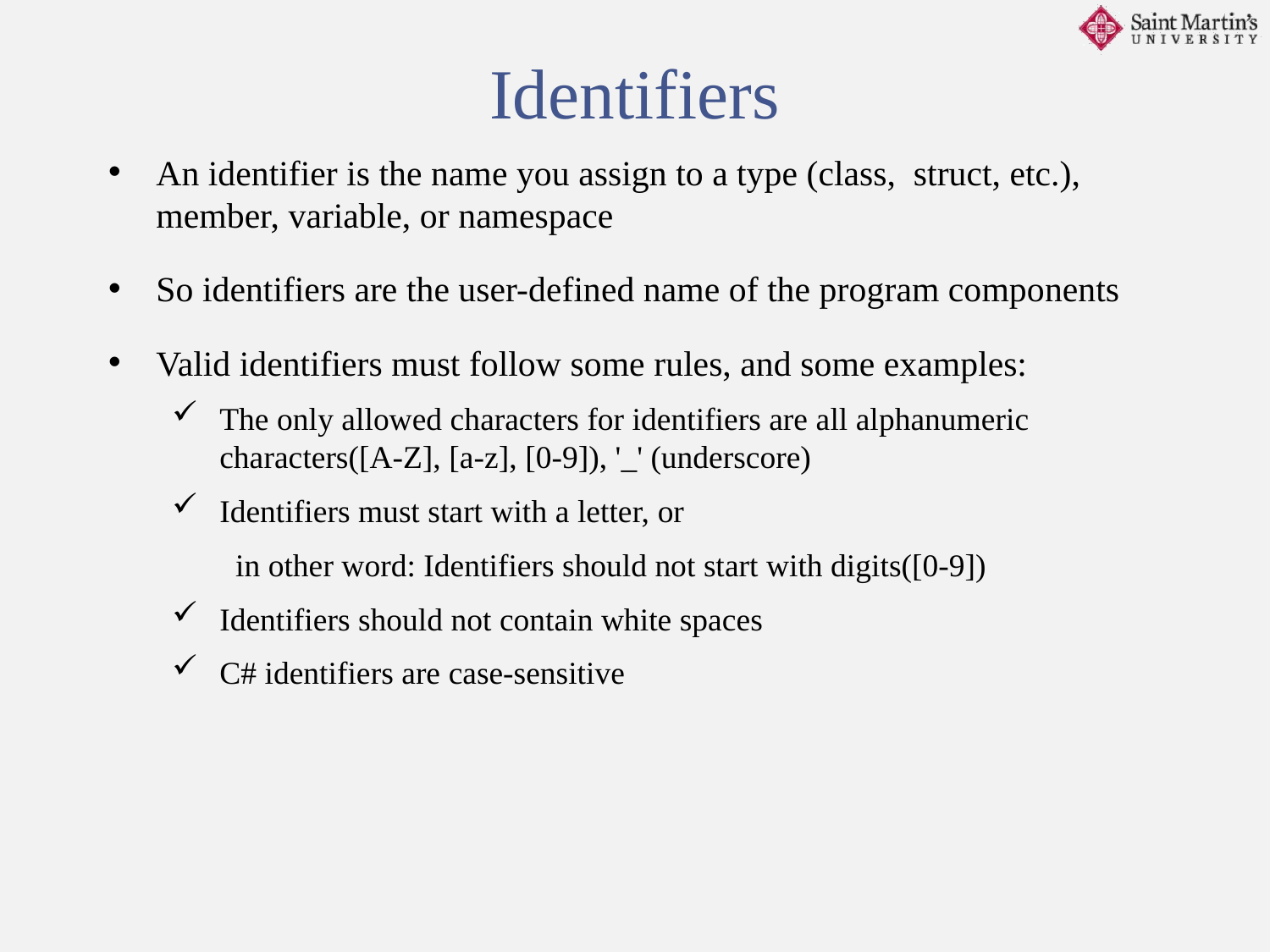

Identifiers
An identifier is the name you assign to a type (class,  struct, etc.), member, variable, or namespace
So identifiers are the user-defined name of the program components
Valid identifiers must follow some rules, and some examples:
The only allowed characters for identifiers are all alphanumeric characters([A-Z], [a-z], [0-9]), '_' (underscore)
Identifiers must start with a letter, or
in other word: Identifiers should not start with digits([0-9])
Identifiers should not contain white spaces
C# identifiers are case-sensitive